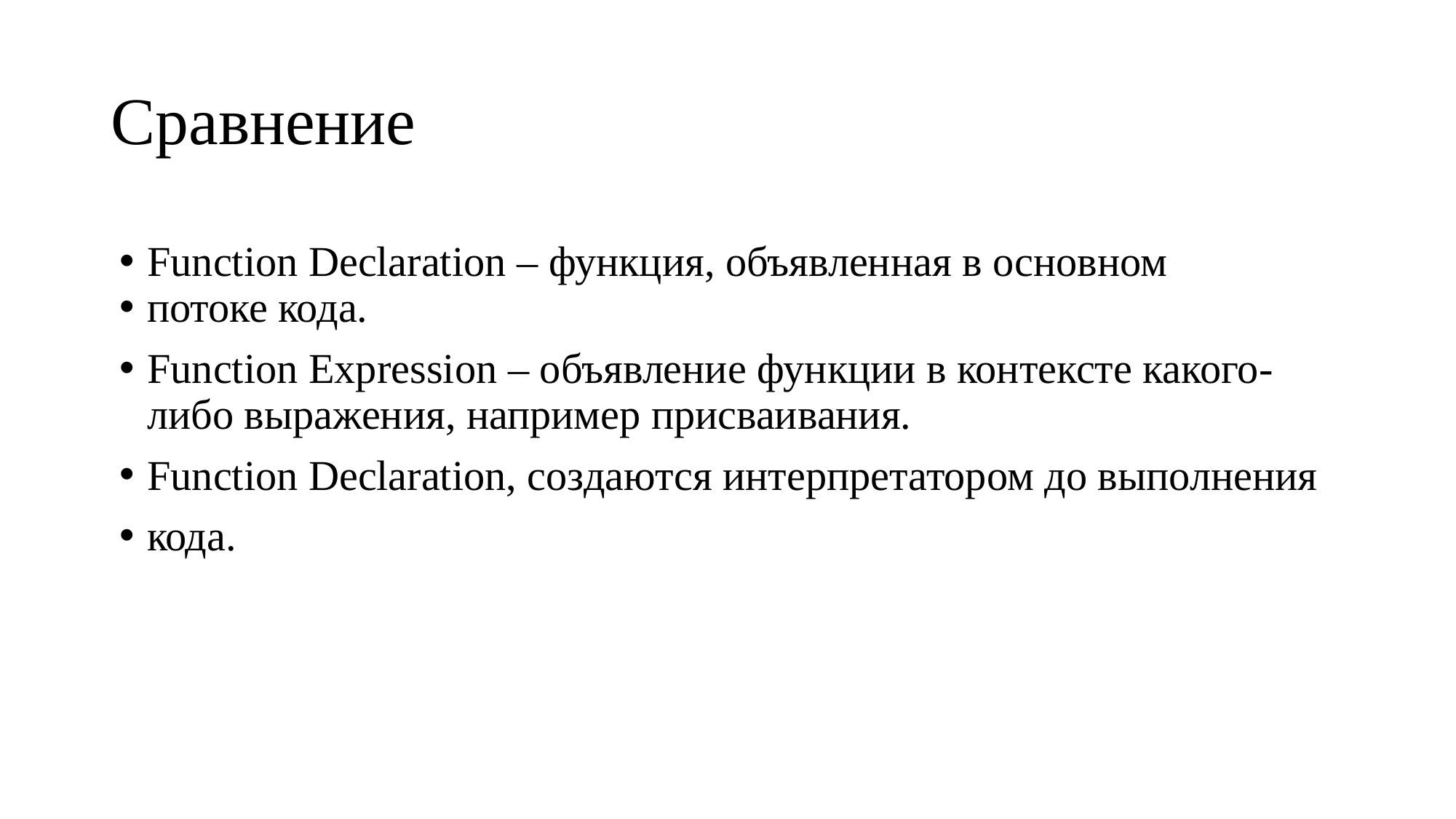

# Сравнение
Function Declaration – функция, объявленная в основном
потоке кода.
Function Expression – объявление функции в контексте какого-либо выражения, например присваивания.
Function Declaration, создаются интерпретатором до выполнения
кода.